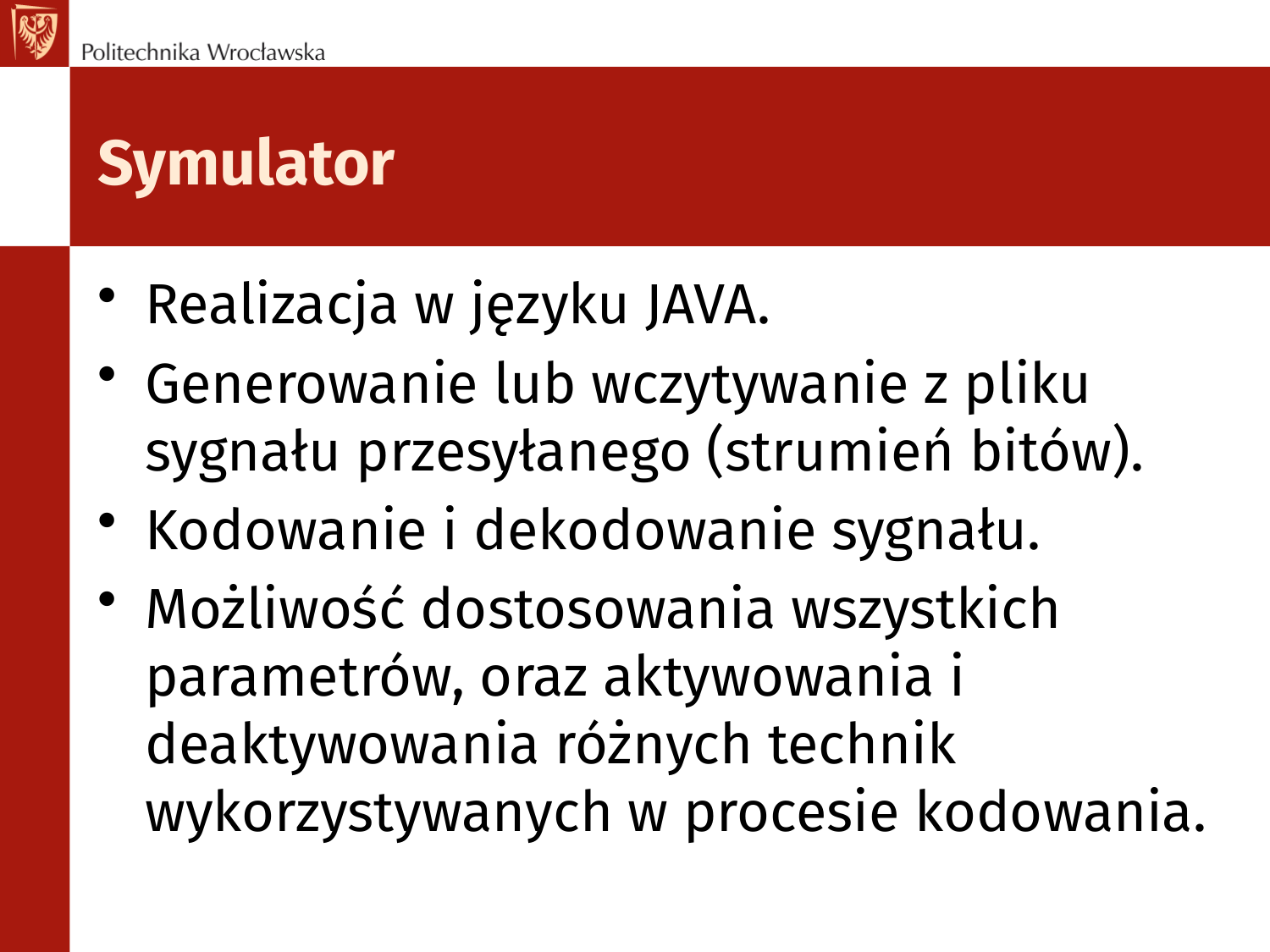

# Symulator
Realizacja w języku JAVA.
Generowanie lub wczytywanie z pliku sygnału przesyłanego (strumień bitów).
Kodowanie i dekodowanie sygnału.
Możliwość dostosowania wszystkich parametrów, oraz aktywowania i deaktywowania różnych technik wykorzystywanych w procesie kodowania.